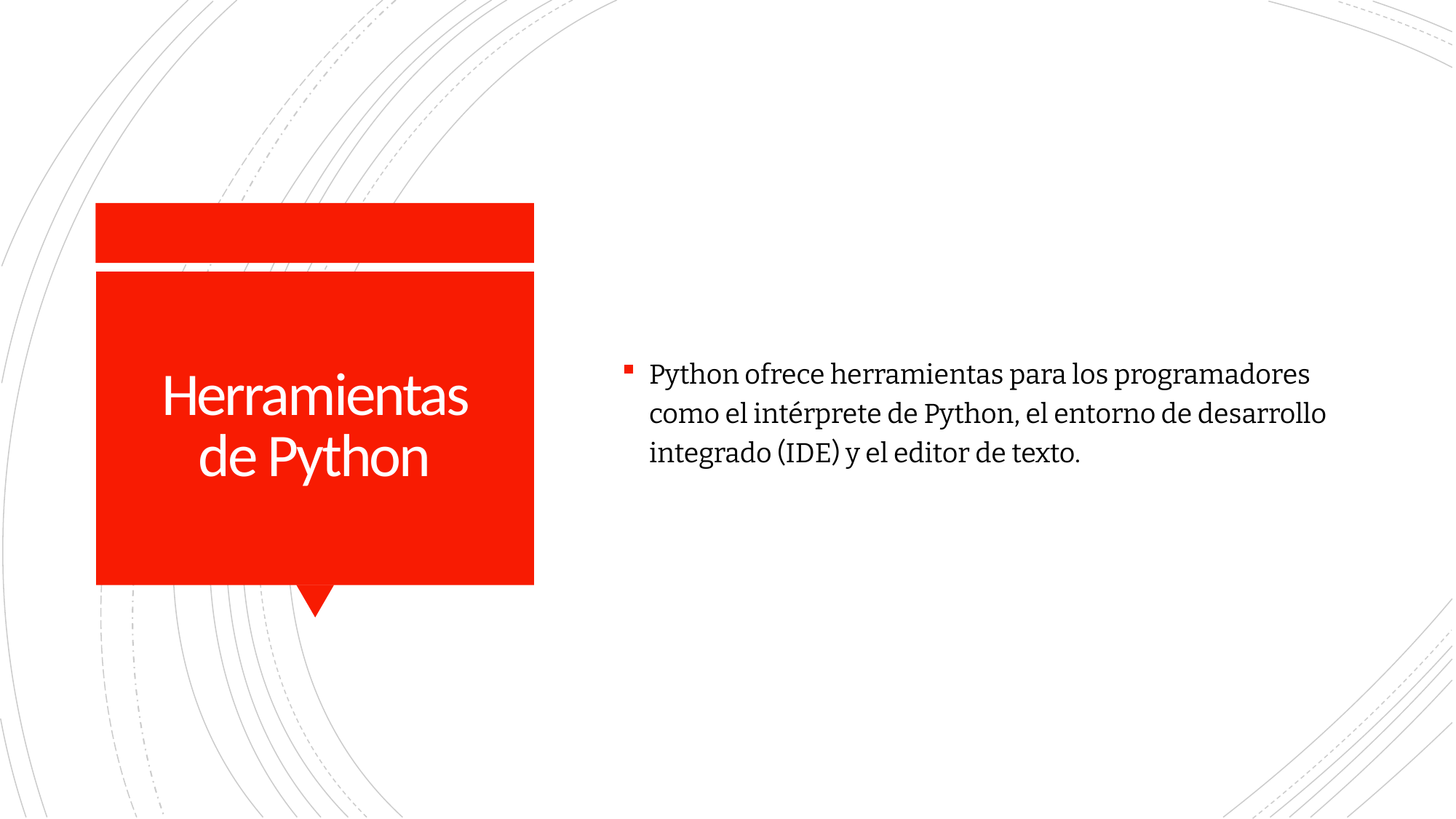

Python ofrece herramientas para los programadores como el intérprete de Python, el entorno de desarrollo integrado (IDE) y el editor de texto.
# Herramientas de Python